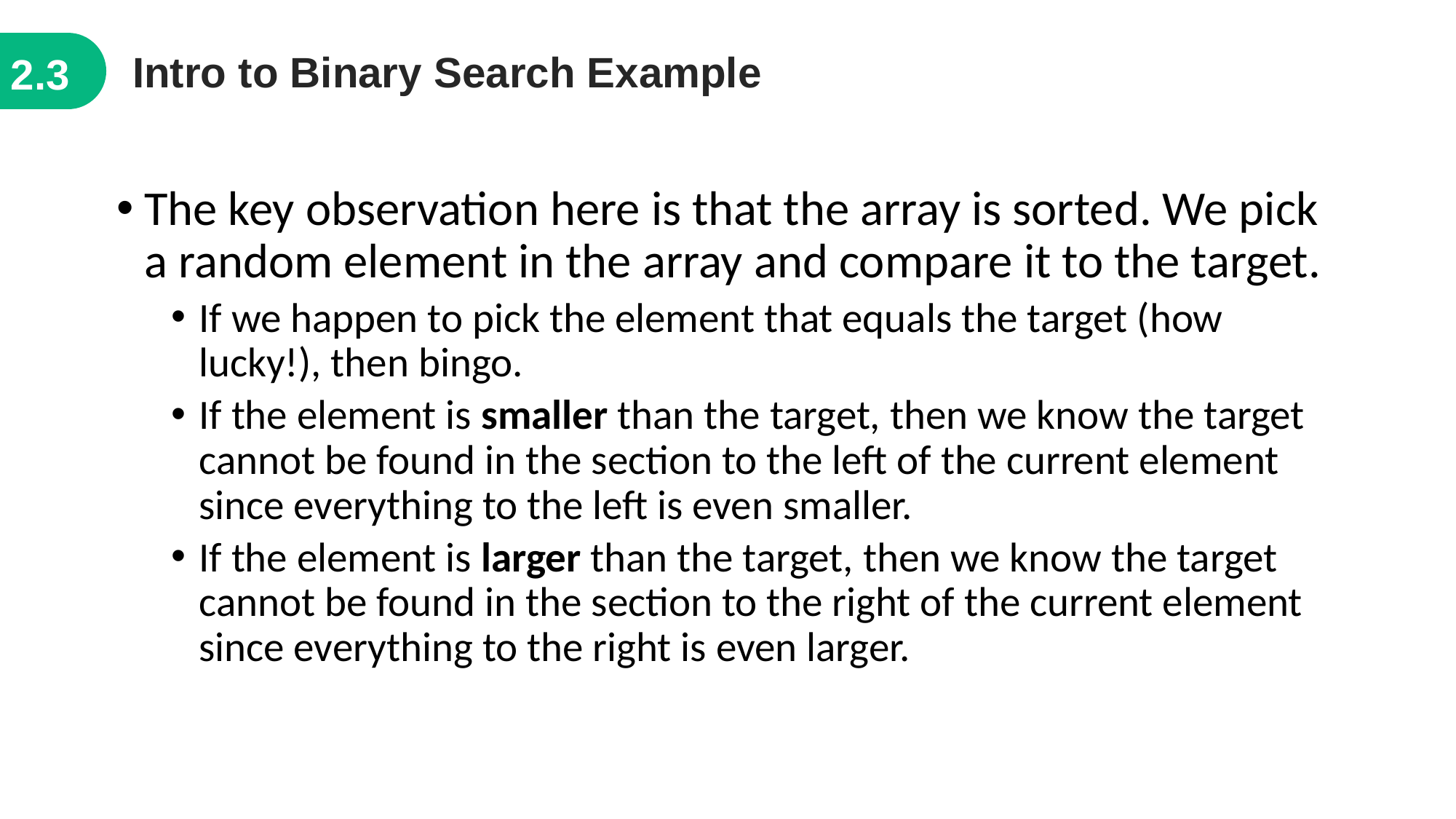

Intro to Binary Search Example
2.3
The key observation here is that the array is sorted. We pick a random element in the array and compare it to the target.
If we happen to pick the element that equals the target (how lucky!), then bingo.
If the element is smaller than the target, then we know the target cannot be found in the section to the left of the current element since everything to the left is even smaller.
If the element is larger than the target, then we know the target cannot be found in the section to the right of the current element since everything to the right is even larger.